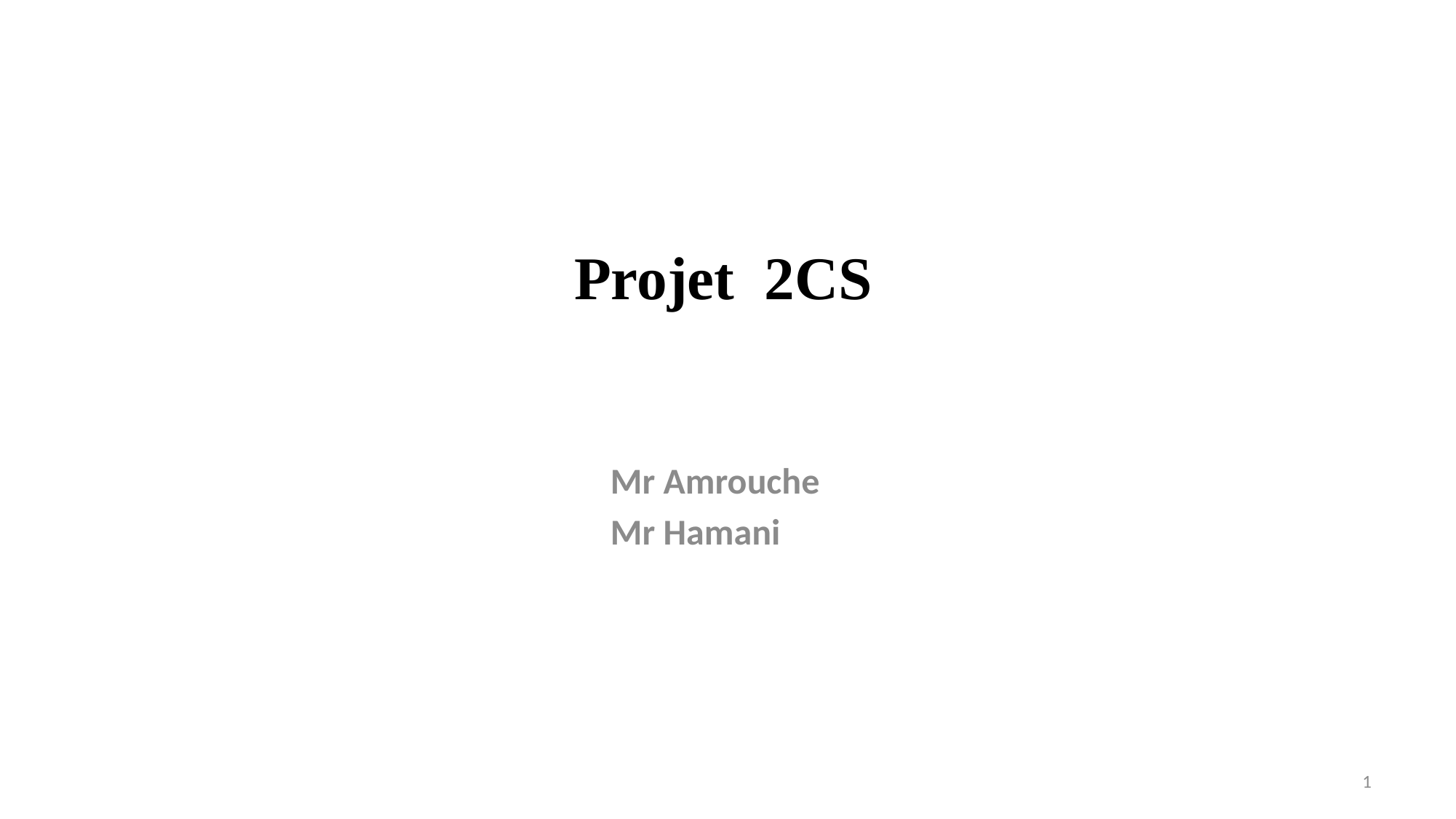

# Projet  2CS
Mr Amrouche
Mr Hamani
1